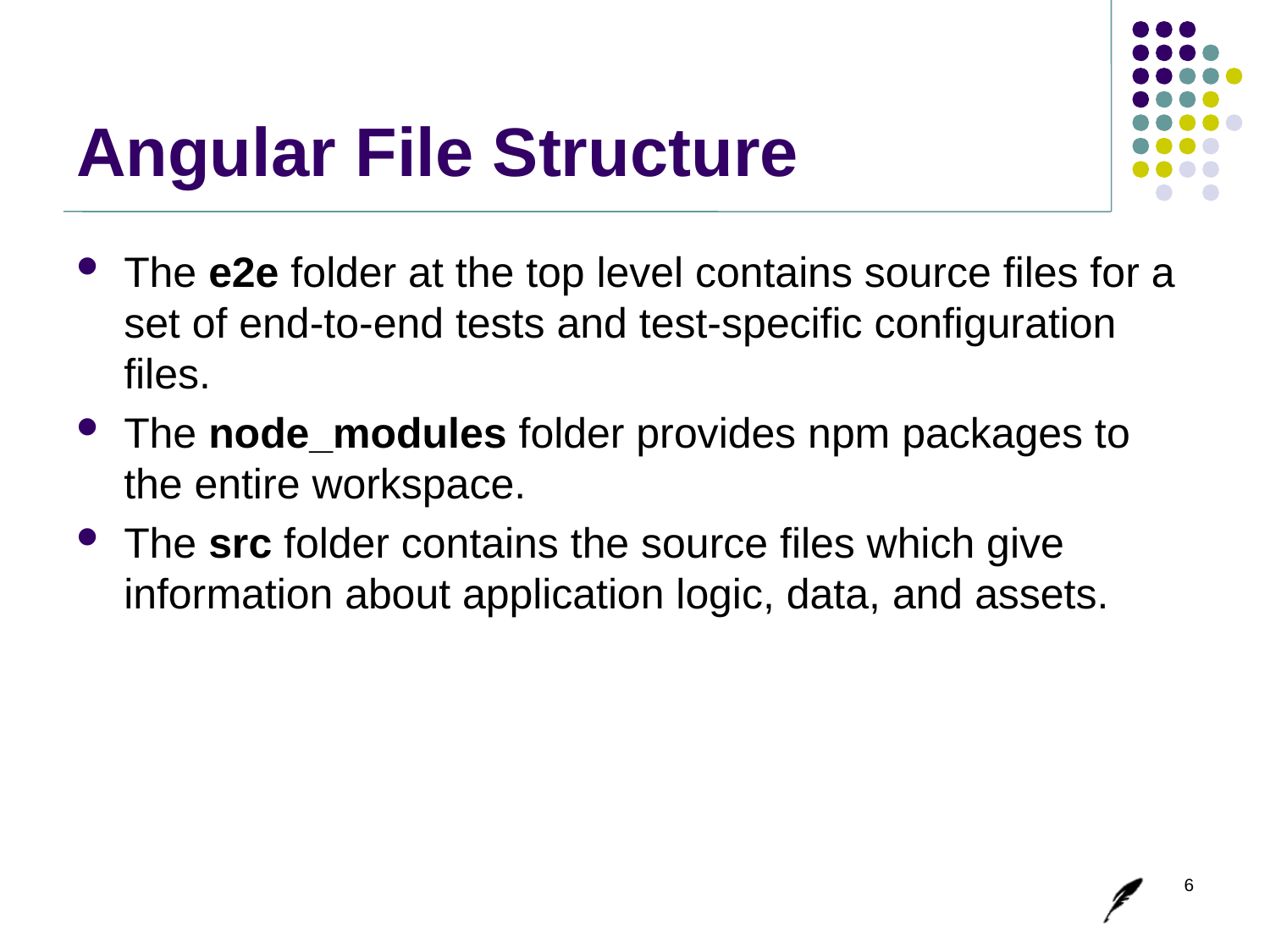

# Angular File Structure
The e2e folder at the top level contains source files for a set of end-to-end tests and test-specific configuration files.
The node_modules folder provides npm packages to the entire workspace.
The src folder contains the source files which give information about application logic, data, and assets.
6